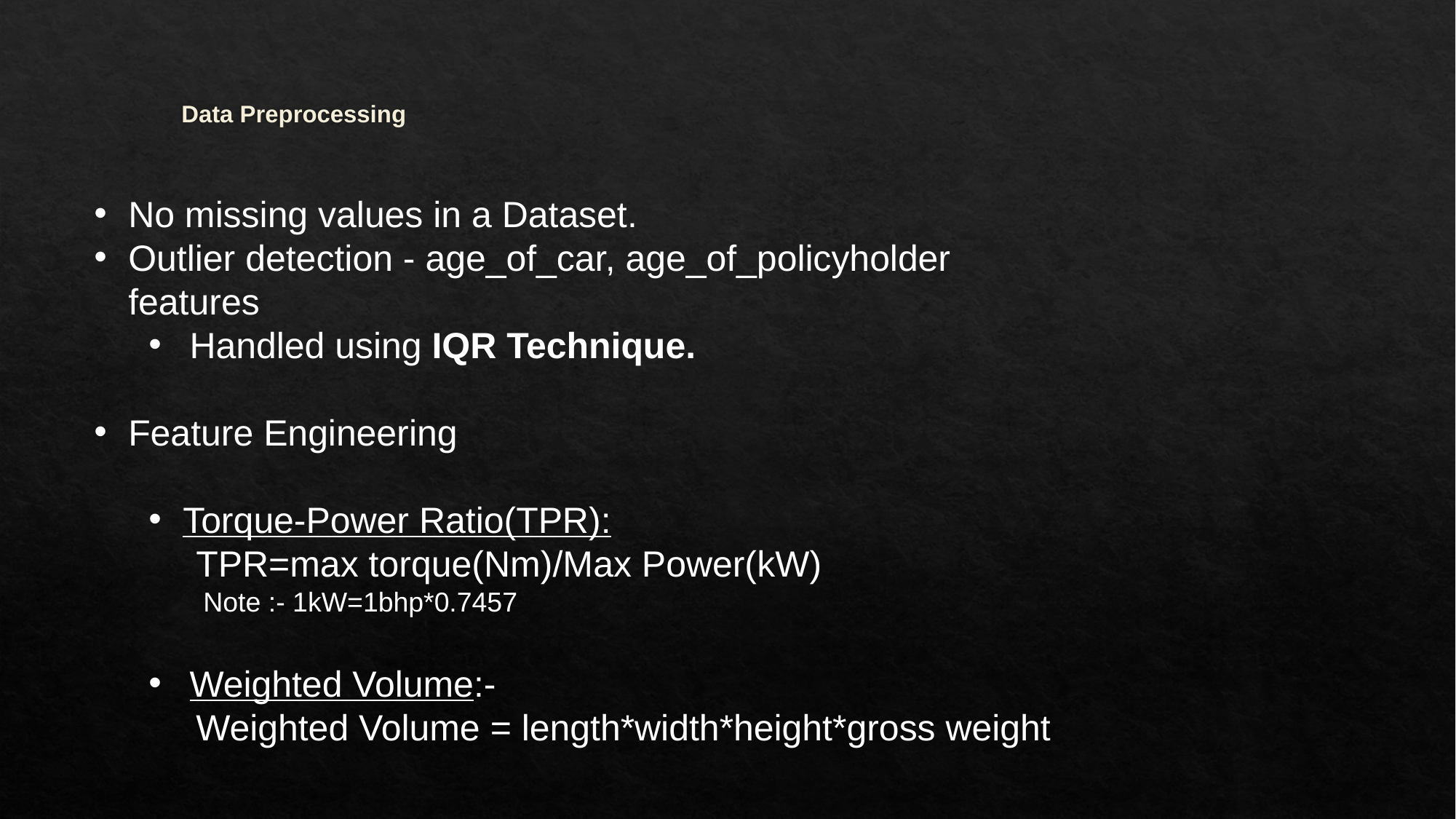

# Data Preprocessing
No missing values in a Dataset.
Outlier detection - age_of_car, age_of_policyholder features
Handled using IQR Technique.

Feature Engineering

Torque-Power Ratio(TPR):
          TPR=max torque(Nm)/Max Power(kW)
	Note :- 1kW=1bhp*0.7457

Weighted Volume:-
          Weighted Volume = length*width*height*gross weight